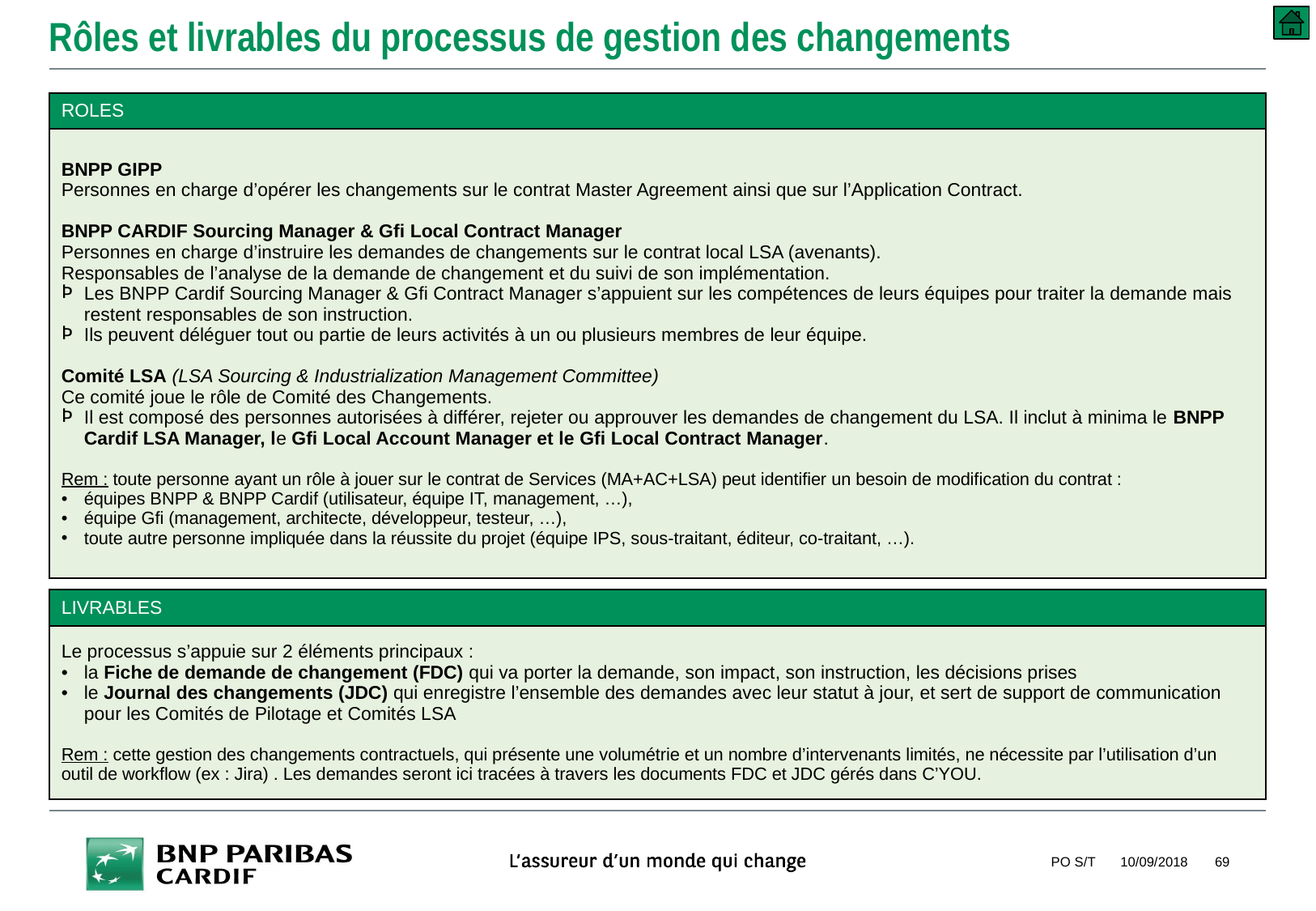

# Rôles et livrables du processus de gestion des changements
| ROLES |
| --- |
| BNPP GIPP Personnes en charge d’opérer les changements sur le contrat Master Agreement ainsi que sur l’Application Contract. BNPP CARDIF Sourcing Manager & Gfi Local Contract Manager Personnes en charge d’instruire les demandes de changements sur le contrat local LSA (avenants). Responsables de l’analyse de la demande de changement et du suivi de son implémentation. Les BNPP Cardif Sourcing Manager & Gfi Contract Manager s’appuient sur les compétences de leurs équipes pour traiter la demande mais restent responsables de son instruction. Ils peuvent déléguer tout ou partie de leurs activités à un ou plusieurs membres de leur équipe. Comité LSA (LSA Sourcing & Industrialization Management Committee) Ce comité joue le rôle de Comité des Changements. Il est composé des personnes autorisées à différer, rejeter ou approuver les demandes de changement du LSA. Il inclut à minima le BNPP Cardif LSA Manager, le Gfi Local Account Manager et le Gfi Local Contract Manager. Rem : toute personne ayant un rôle à jouer sur le contrat de Services (MA+AC+LSA) peut identifier un besoin de modification du contrat : équipes BNPP & BNPP Cardif (utilisateur, équipe IT, management, …), équipe Gfi (management, architecte, développeur, testeur, …), toute autre personne impliquée dans la réussite du projet (équipe IPS, sous-traitant, éditeur, co-traitant, …). |
| LIVRABLES |
| --- |
| Le processus s’appuie sur 2 éléments principaux : la Fiche de demande de changement (FDC) qui va porter la demande, son impact, son instruction, les décisions prises le Journal des changements (JDC) qui enregistre l’ensemble des demandes avec leur statut à jour, et sert de support de communication pour les Comités de Pilotage et Comités LSA Rem : cette gestion des changements contractuels, qui présente une volumétrie et un nombre d’intervenants limités, ne nécessite par l’utilisation d’un outil de workflow (ex : Jira) . Les demandes seront ici tracées à travers les documents FDC et JDC gérés dans C’YOU. |
PO S/T
10/09/2018
69